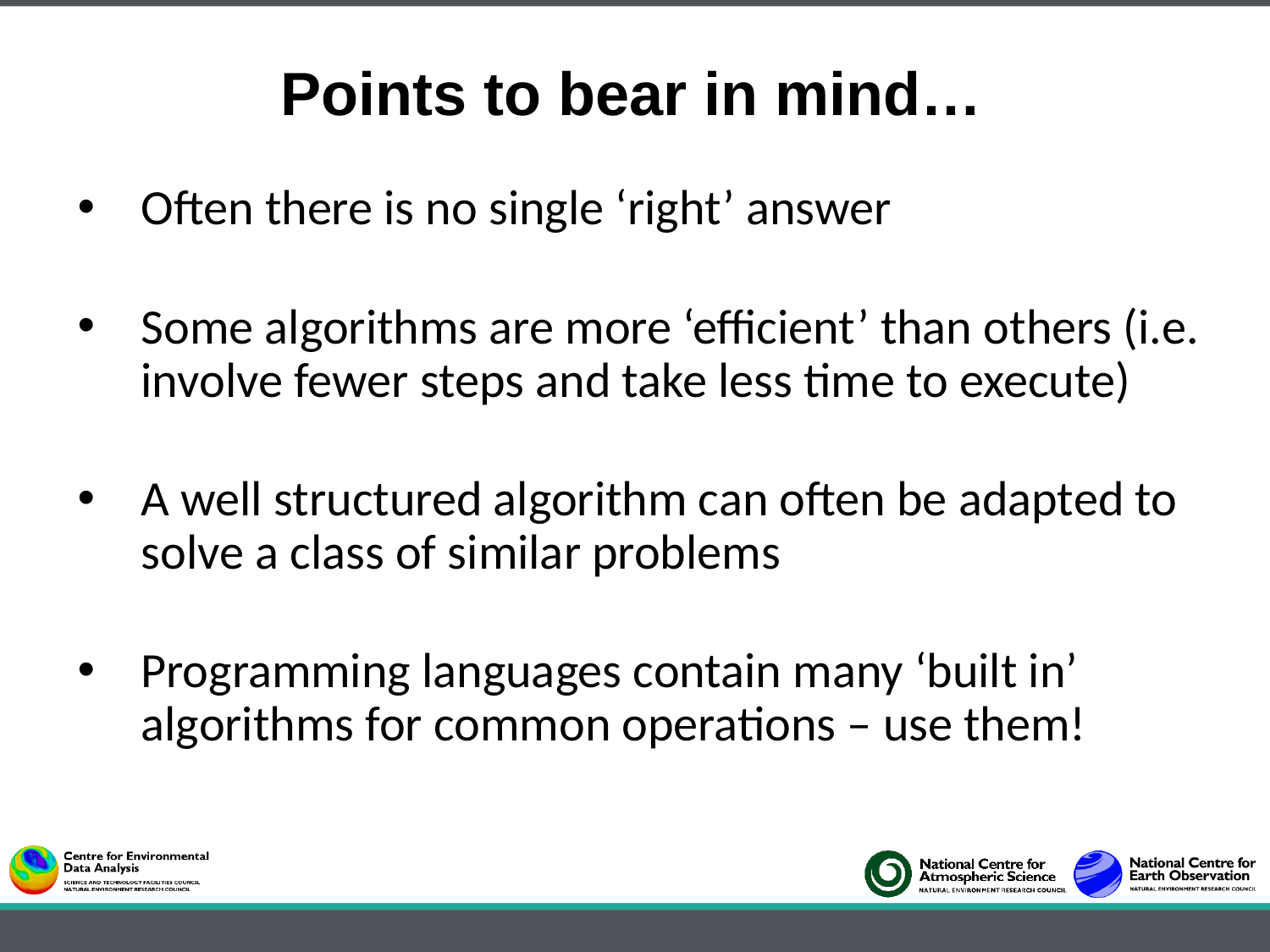

# Points to bear in mind…
Often there is no single ‘right’ answer

Some algorithms are more ‘efficient’ than others (i.e. involve fewer steps and take less time to execute)

A well structured algorithm can often be adapted to solve a class of similar problems

Programming languages contain many ‘built in’ algorithms for common operations – use them!